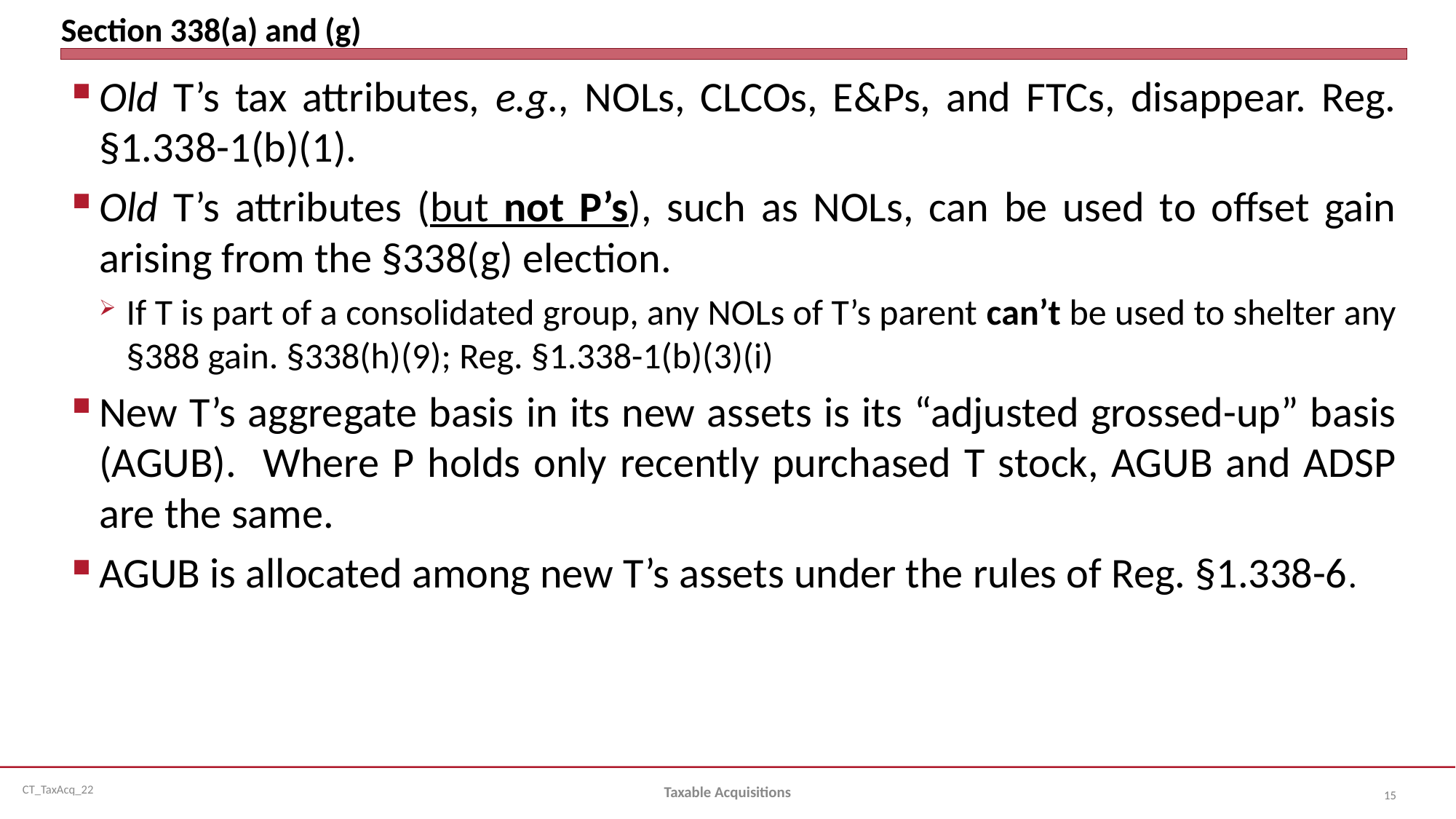

# Section 338(a) and (g)
Old T’s tax attributes, e.g., NOLs, CLCOs, E&Ps, and FTCs, disappear. Reg. §1.338-1(b)(1).
Old T’s attributes (but not P’s), such as NOLs, can be used to offset gain arising from the §338(g) election.
If T is part of a consolidated group, any NOLs of T’s parent can’t be used to shelter any §388 gain. §338(h)(9); Reg. §1.338-1(b)(3)(i)
New T’s aggregate basis in its new assets is its “adjusted grossed-up” basis (AGUB).  Where P holds only recently purchased T stock, AGUB and ADSP are the same.
AGUB is allocated among new T’s assets under the rules of Reg. §1.338-6.
Taxable Acquisitions
15